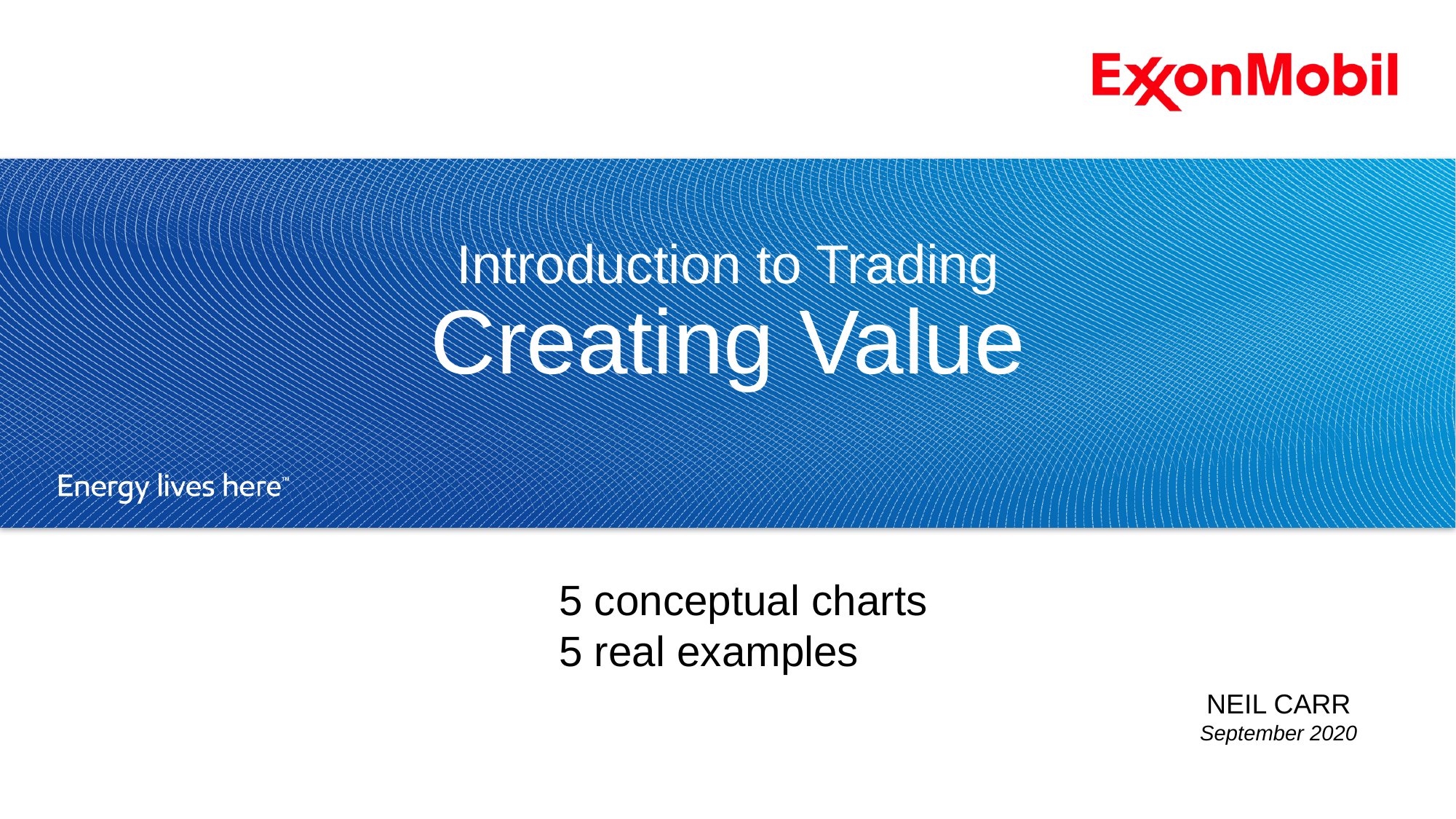

# Introduction to Trading Creating Value
5 conceptual charts
5 real examples
NEIL CARR
September 2020